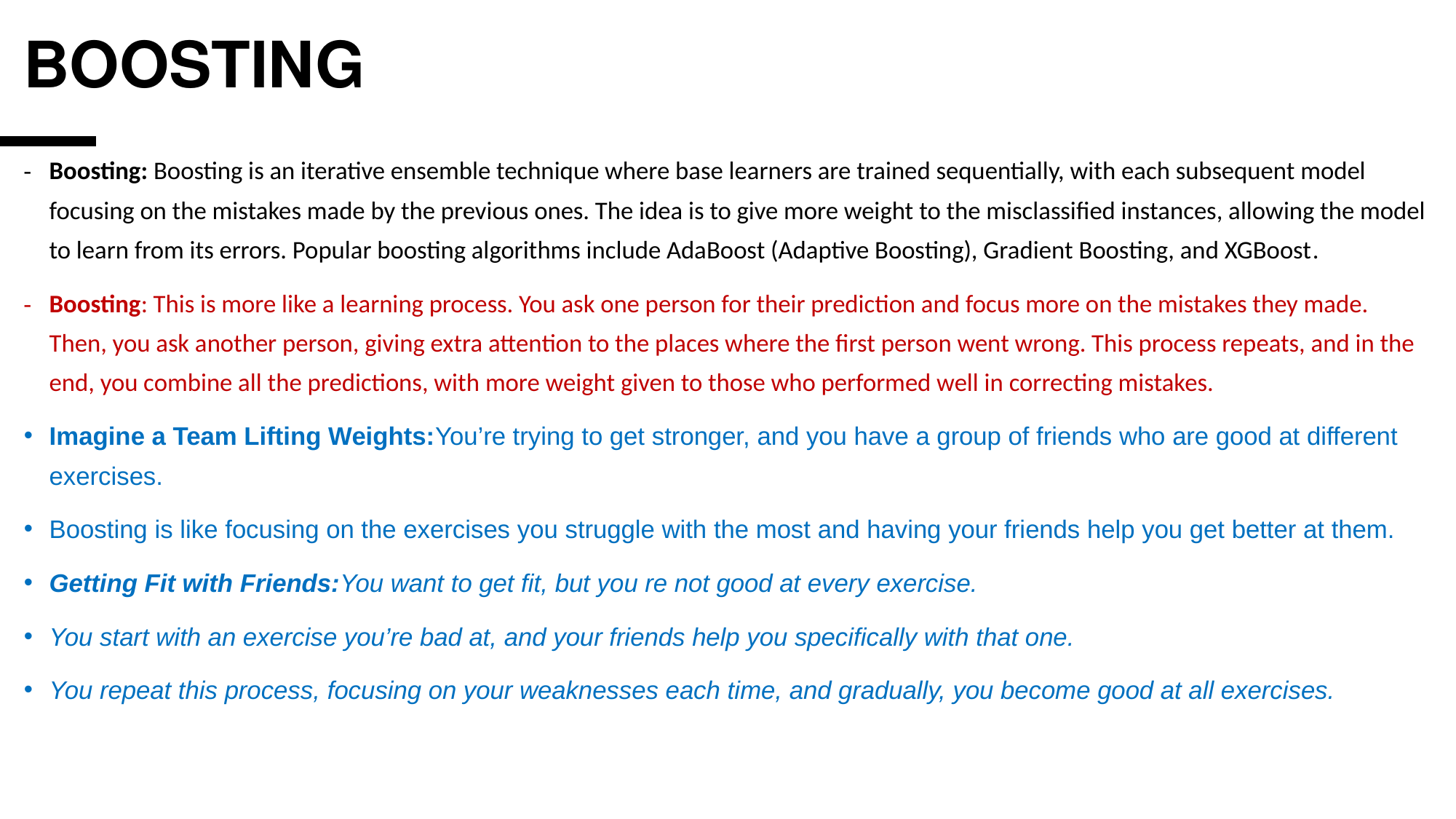

# BOOSTING
Boosting: Boosting is an iterative ensemble technique where base learners are trained sequentially, with each subsequent model focusing on the mistakes made by the previous ones. The idea is to give more weight to the misclassified instances, allowing the model to learn from its errors. Popular boosting algorithms include AdaBoost (Adaptive Boosting), Gradient Boosting, and XGBoost.
Boosting: This is more like a learning process. You ask one person for their prediction and focus more on the mistakes they made. Then, you ask another person, giving extra attention to the places where the first person went wrong. This process repeats, and in the end, you combine all the predictions, with more weight given to those who performed well in correcting mistakes.
Imagine a Team Lifting Weights:You’re trying to get stronger, and you have a group of friends who are good at different exercises.
Boosting is like focusing on the exercises you struggle with the most and having your friends help you get better at them.
Getting Fit with Friends:You want to get fit, but you re not good at every exercise.
You start with an exercise you’re bad at, and your friends help you specifically with that one.
You repeat this process, focusing on your weaknesses each time, and gradually, you become good at all exercises.